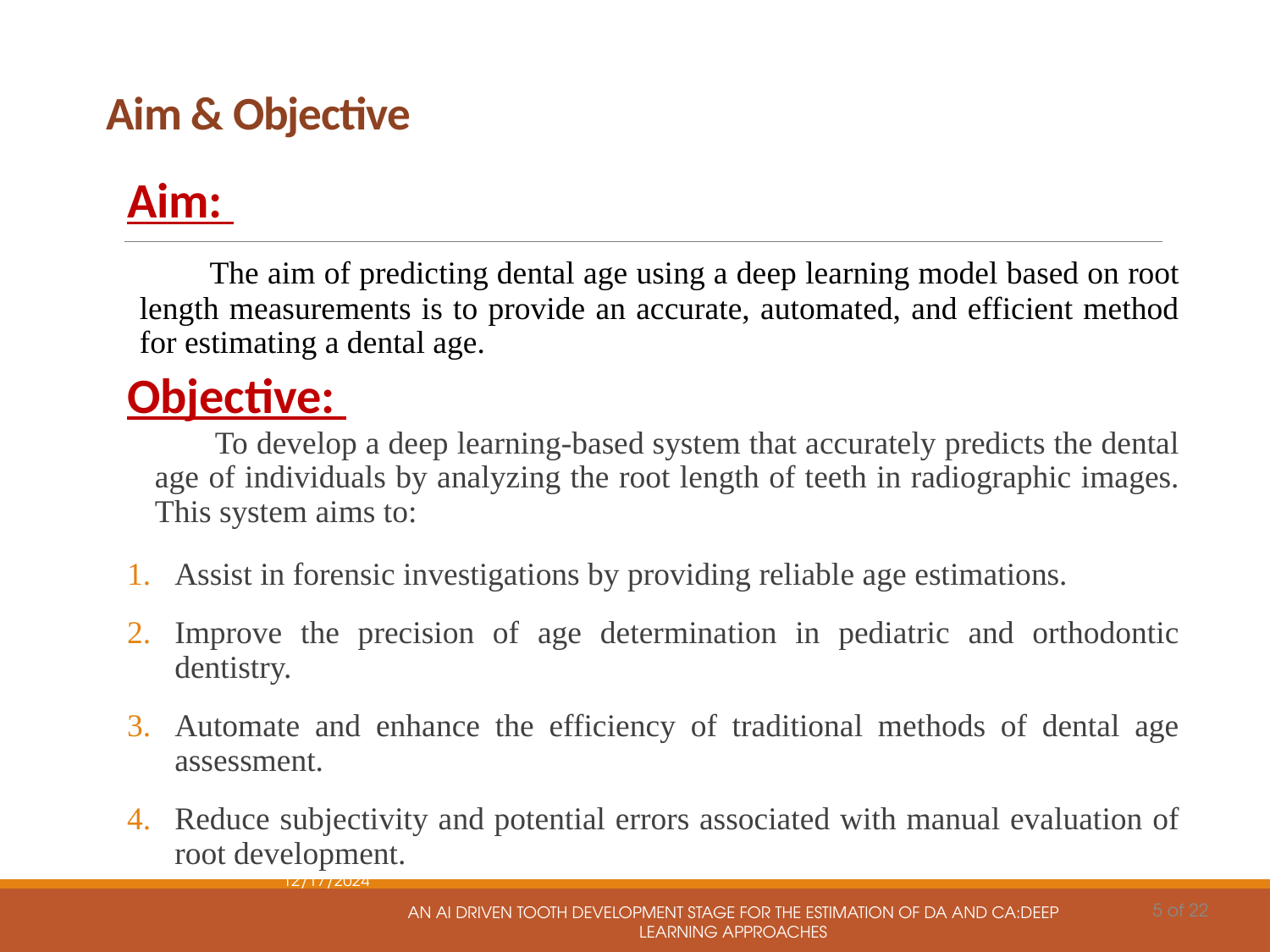

# Aim & Objective
Aim:
        The aim of predicting dental age using a deep learning model based on root length measurements is to provide an accurate, automated, and efficient method for estimating a dental age.
Objective:
       To develop a deep learning-based system that accurately predicts the dental age of individuals by analyzing the root length of teeth in radiographic images. This system aims to:
Assist in forensic investigations by providing reliable age estimations.
Improve the precision of age determination in pediatric and orthodontic dentistry.
Automate and enhance the efficiency of traditional methods of dental age assessment.
Reduce subjectivity and potential errors associated with manual evaluation of root development.

12/17/2024
5 of 22
AN AI DRIVEN TOOTH DEVELOPMENT STAGE FOR THE ESTIMATION OF DA AND CA:DEEP LEARNING APPROACHES